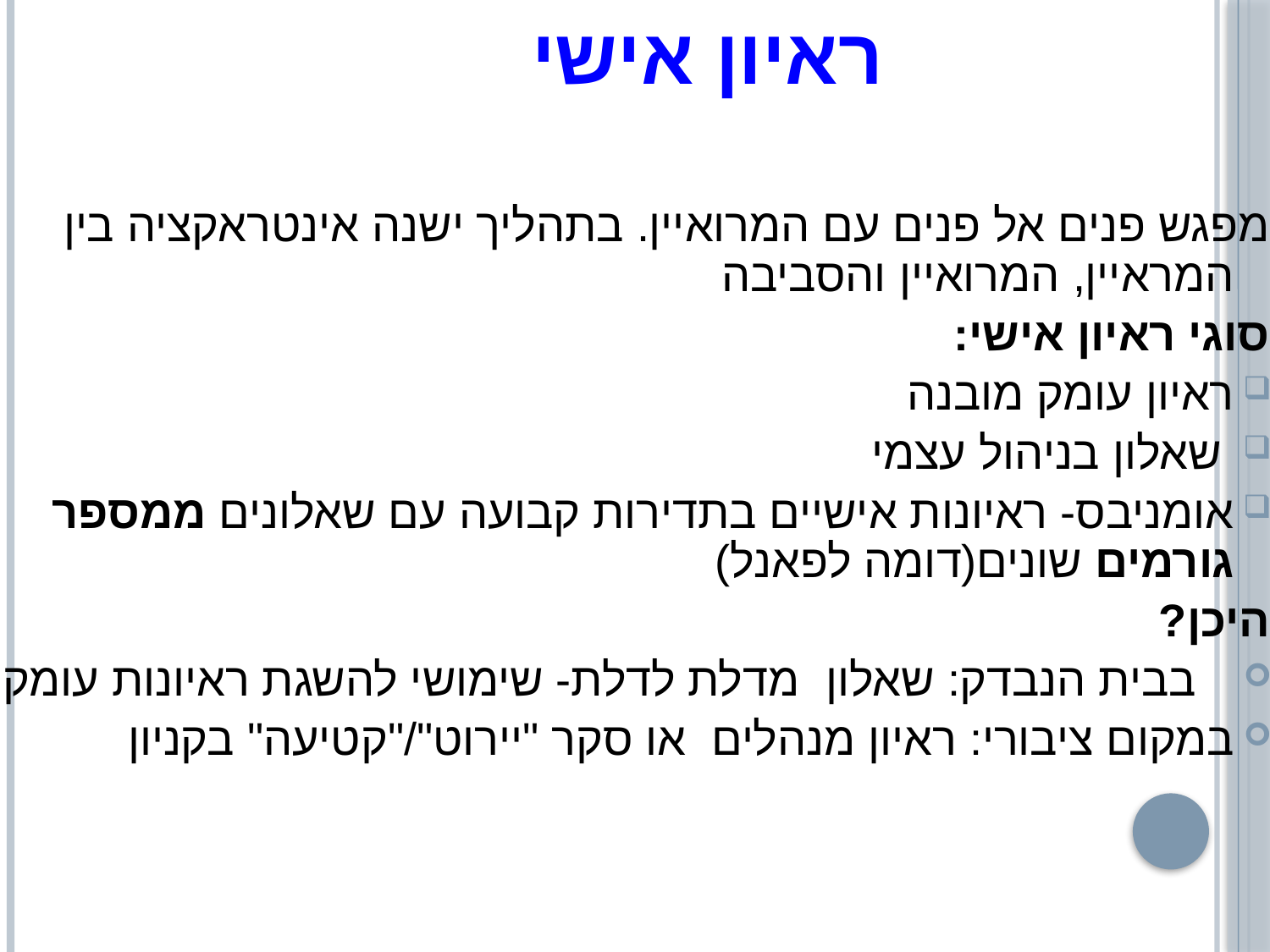

# ראיון אישי
מפגש פנים אל פנים עם המרואיין. בתהליך ישנה אינטראקציה בין המראיין, המרואיין והסביבה
סוגי ראיון אישי:
ראיון עומק מובנה
 שאלון בניהול עצמי
אומניבס- ראיונות אישיים בתדירות קבועה עם שאלונים ממספר גורמים שונים(דומה לפאנל)
היכן?
   בבית הנבדק: שאלון  מדלת לדלת- שימושי להשגת ראיונות עומק
	במקום ציבורי: ראיון מנהלים  או סקר "יירוט"/"קטיעה" בקניון